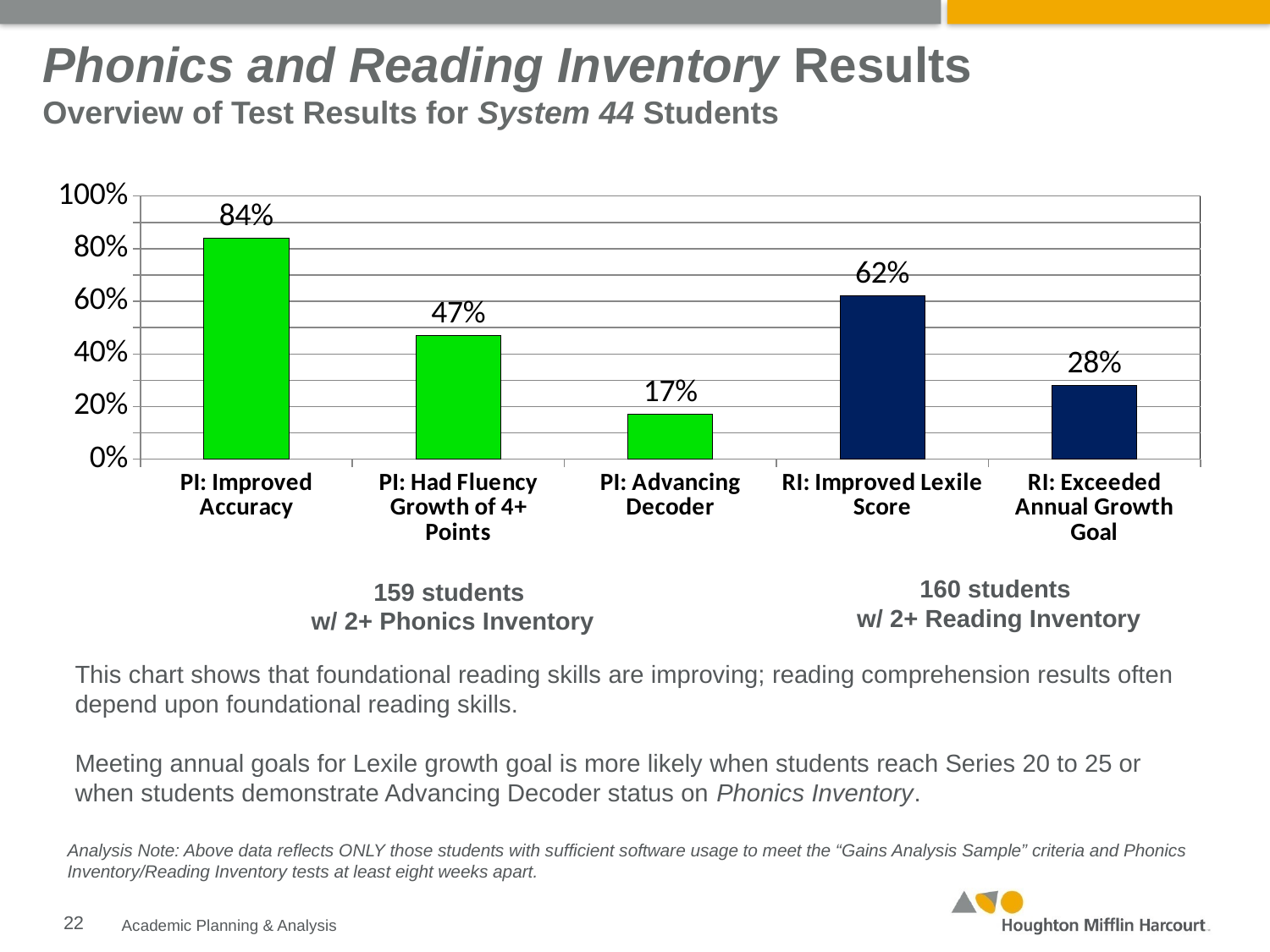

# Phonics and Reading Inventory Results Overview of Test Results for System 44 Students

### Chart

| Category | System 44  |
|---|---|
| PI: Improved Accuracy | 0.84 |
| PI: Had Fluency Growth of 4+ Points | 0.47 |
| PI: Advancing Decoder | 0.17 |
| RI: Improved Lexile Score | 0.62 |
| RI: Exceeded Annual Growth Goal | 0.28 |
160 students
w/ 2+ Reading Inventory
159 students
w/ 2+ Phonics Inventory
This chart shows that foundational reading skills are improving; reading comprehension results often depend upon foundational reading skills.

Meeting annual goals for Lexile growth goal is more likely when students reach Series 20 to 25 or when students demonstrate Advancing Decoder status on Phonics Inventory.
Analysis Note: Above data reflects ONLY those students with sufficient software usage to meet the “Gains Analysis Sample” criteria and Phonics Inventory/Reading Inventory tests at least eight weeks apart.
22